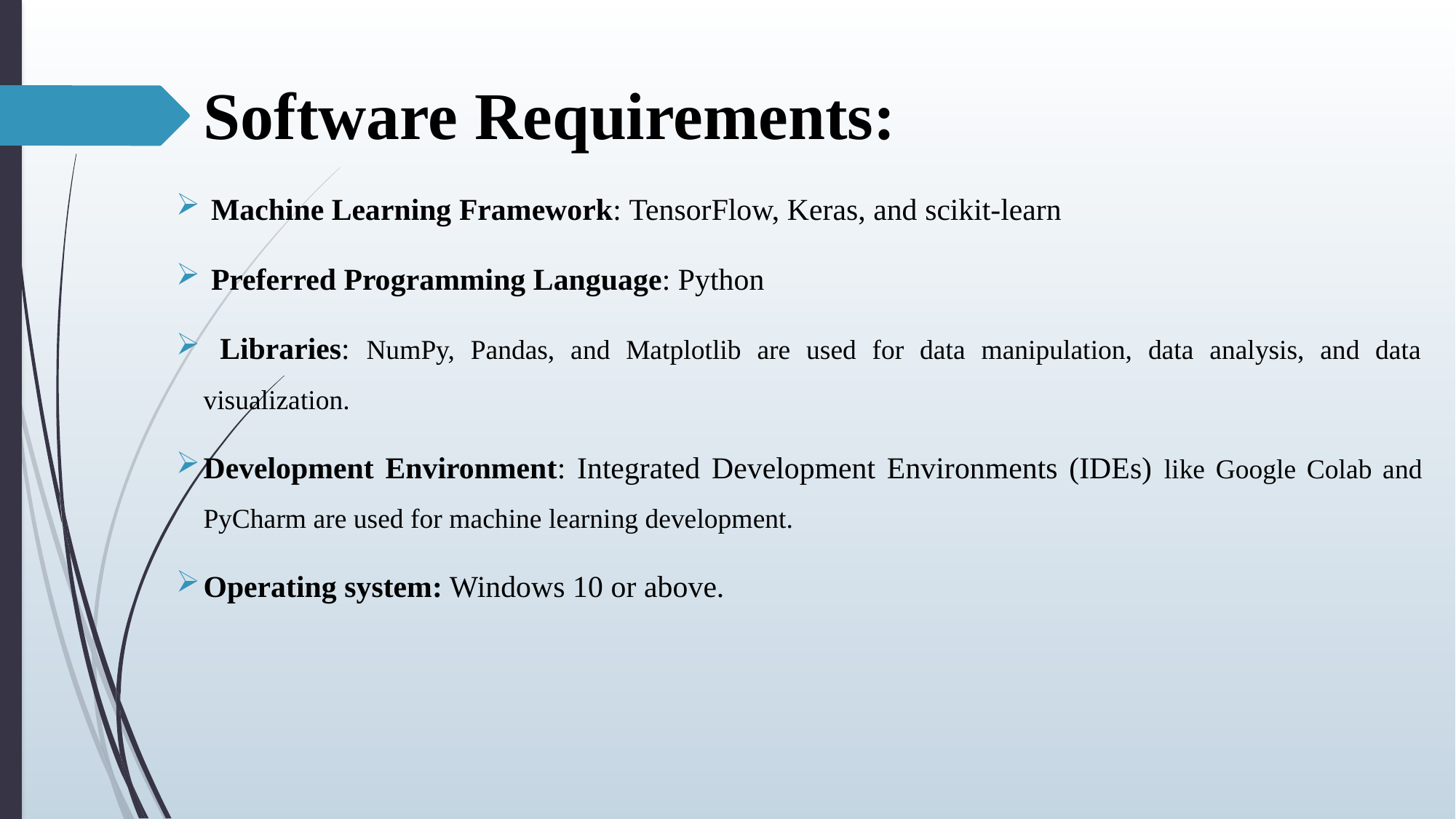

Software Requirements:
 Machine Learning Framework: TensorFlow, Keras, and scikit-learn
 Preferred Programming Language: Python
 Libraries: NumPy, Pandas, and Matplotlib are used for data manipulation, data analysis, and data visualization.
Development Environment: Integrated Development Environments (IDEs) like Google Colab and PyCharm are used for machine learning development.
Operating system: Windows 10 or above.